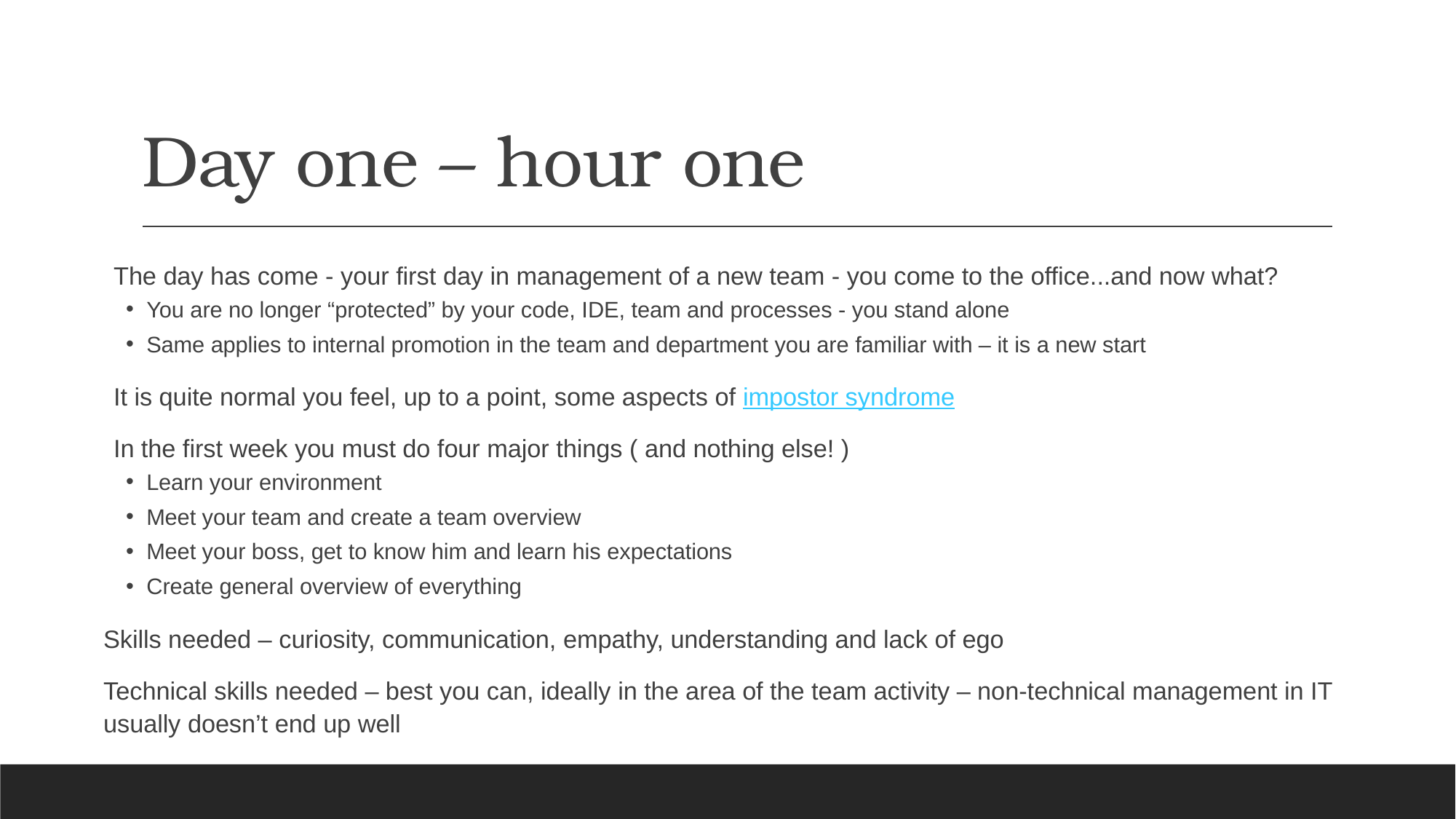

# Day one – hour one
The day has come - your first day in management of a new team - you come to the office...and now what?
You are no longer “protected” by your code, IDE, team and processes - you stand alone
Same applies to internal promotion in the team and department you are familiar with – it is a new start
It is quite normal you feel, up to a point, some aspects of impostor syndrome
In the first week you must do four major things ( and nothing else! )
Learn your environment
Meet your team and create a team overview
Meet your boss, get to know him and learn his expectations
Create general overview of everything
Skills needed – curiosity, communication, empathy, understanding and lack of ego
Technical skills needed – best you can, ideally in the area of the team activity – non-technical management in IT usually doesn’t end up well